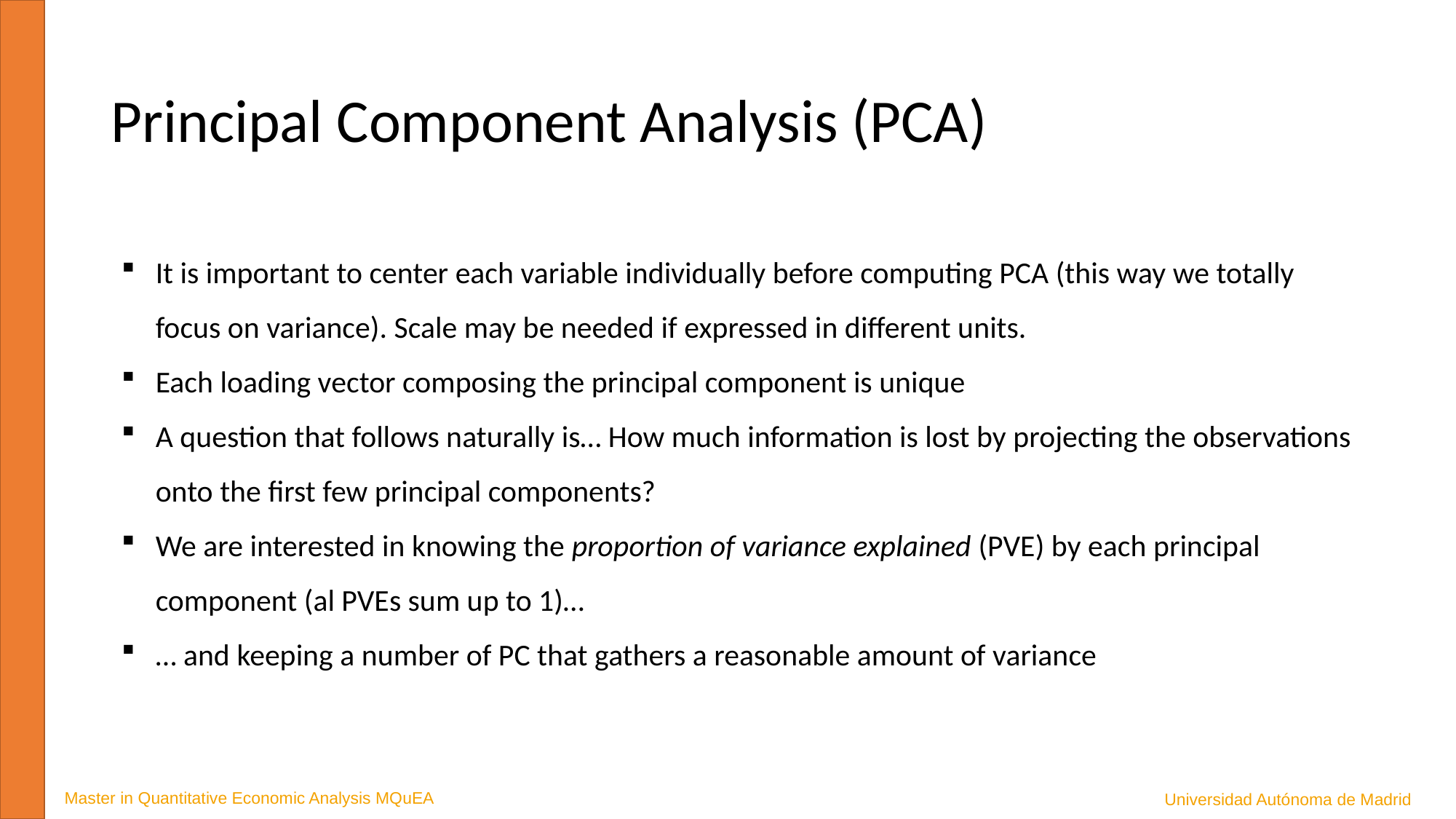

# Principal Component Analysis (PCA)
It is important to center each variable individually before computing PCA (this way we totally focus on variance). Scale may be needed if expressed in different units.
Each loading vector composing the principal component is unique
A question that follows naturally is… How much information is lost by projecting the observations onto the first few principal components?
We are interested in knowing the proportion of variance explained (PVE) by each principal component (al PVEs sum up to 1)…
… and keeping a number of PC that gathers a reasonable amount of variance
Master in Quantitative Economic Analysis MQuEA
Universidad Autónoma de Madrid